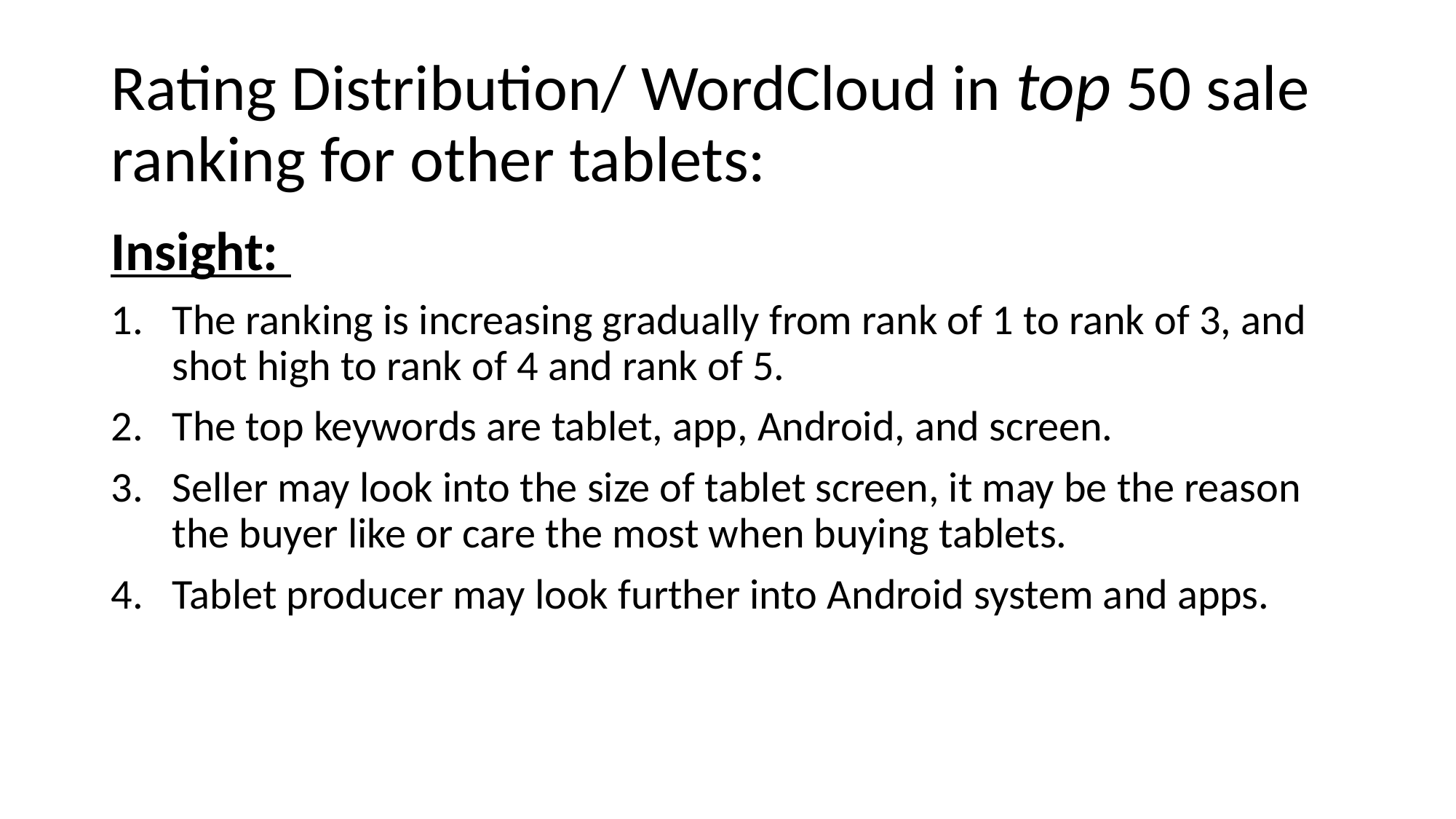

# Rating Distribution/ WordCloud in top 50 sale ranking for other tablets:
Insight:
The ranking is increasing gradually from rank of 1 to rank of 3, and shot high to rank of 4 and rank of 5.
The top keywords are tablet, app, Android, and screen.
Seller may look into the size of tablet screen, it may be the reason the buyer like or care the most when buying tablets.
Tablet producer may look further into Android system and apps.